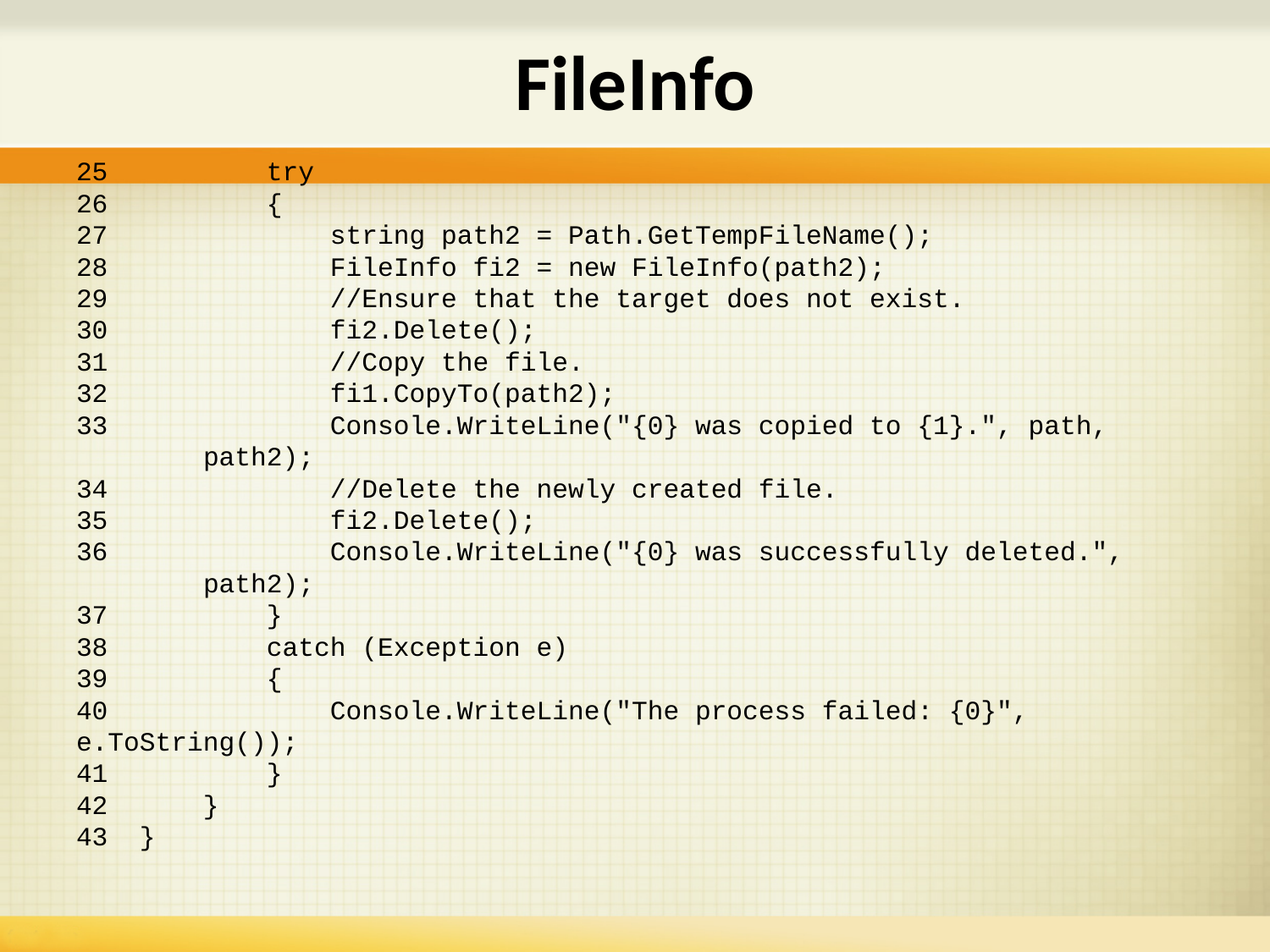

# FileInfo
25          try
26          {
27              string path2 = Path.GetTempFileName();
28              FileInfo fi2 = new FileInfo(path2);
29              //Ensure that the target does not exist.
30              fi2.Delete();
31              //Copy the file.
32              fi1.CopyTo(path2);
33              Console.WriteLine("{0} was copied to {1}.", path, 	path2);
34              //Delete the newly created file.
35              fi2.Delete();
36              Console.WriteLine("{0} was successfully deleted.", 	path2);
37          }
38          catch (Exception e)
39          {
40              Console.WriteLine("The process failed: {0}", 	e.ToString());
41          }
42      }
43  }